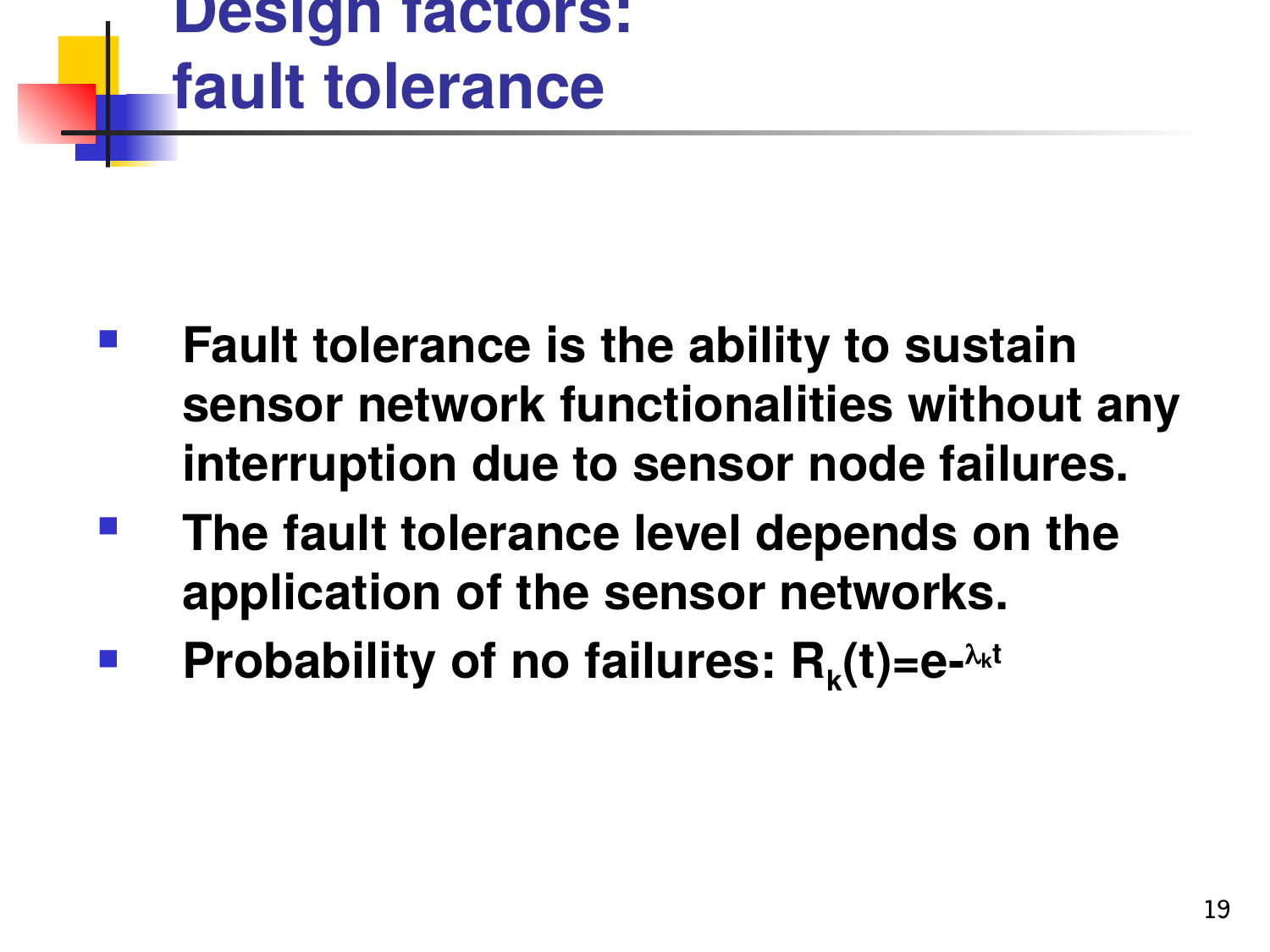

# Design factors: fault tolerance
Fault tolerance is the ability to sustain sensor network functionalities without any interruption due to sensor node failures.
The fault tolerance level depends on the application of the sensor networks.
Probability of no failures: Rk(t)=e-λkt

19